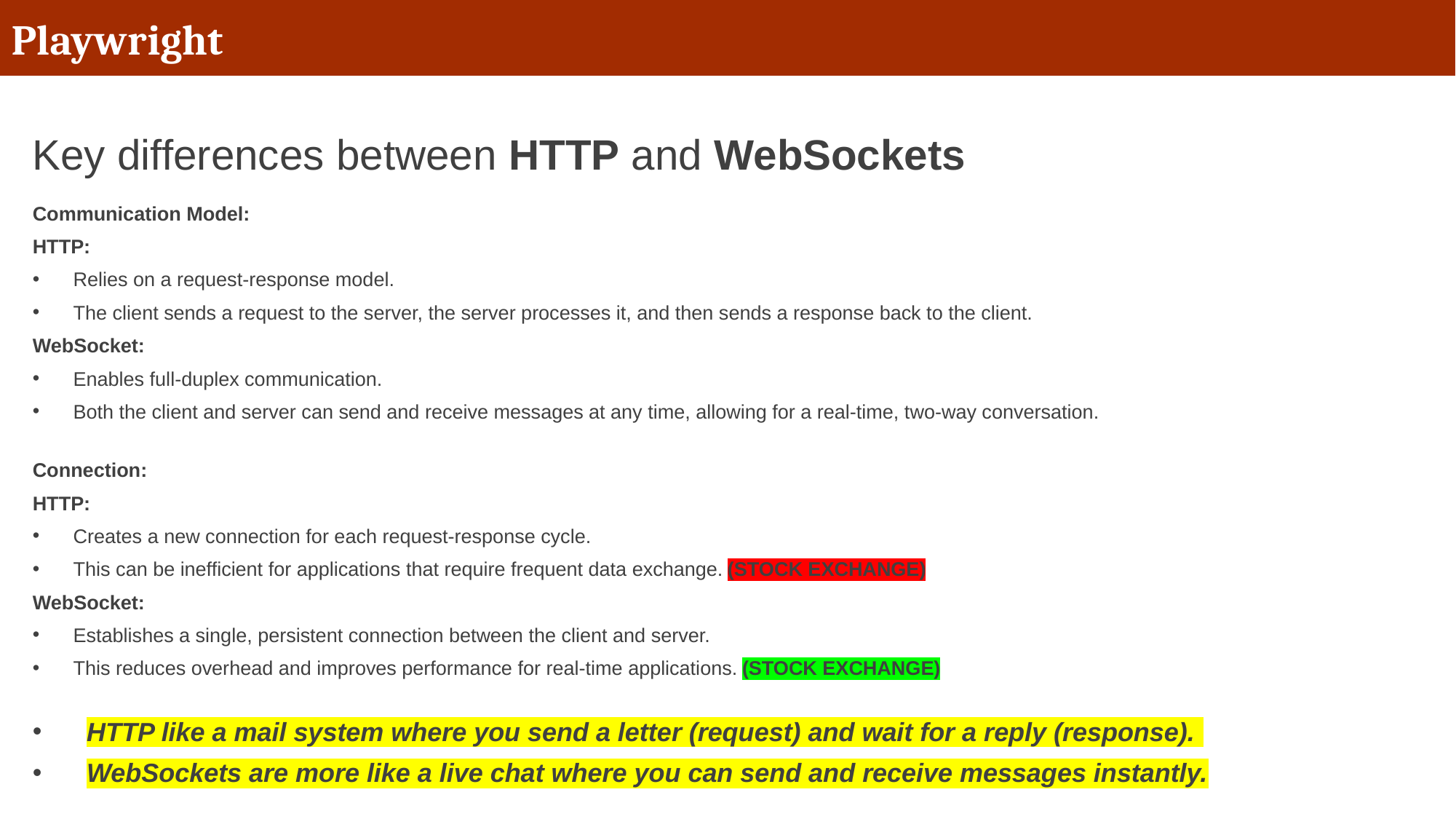

# Playwright
Key differences between HTTP and WebSockets
Communication Model:
HTTP:
Relies on a request-response model.
The client sends a request to the server, the server processes it, and then sends a response back to the client.
WebSocket:
Enables full-duplex communication.
Both the client and server can send and receive messages at any time, allowing for a real-time, two-way conversation.
Connection:
HTTP:
Creates a new connection for each request-response cycle.
This can be inefficient for applications that require frequent data exchange. (STOCK EXCHANGE)
WebSocket:
Establishes a single, persistent connection between the client and server.
This reduces overhead and improves performance for real-time applications. (STOCK EXCHANGE)
HTTP like a mail system where you send a letter (request) and wait for a reply (response).
WebSockets are more like a live chat where you can send and receive messages instantly.